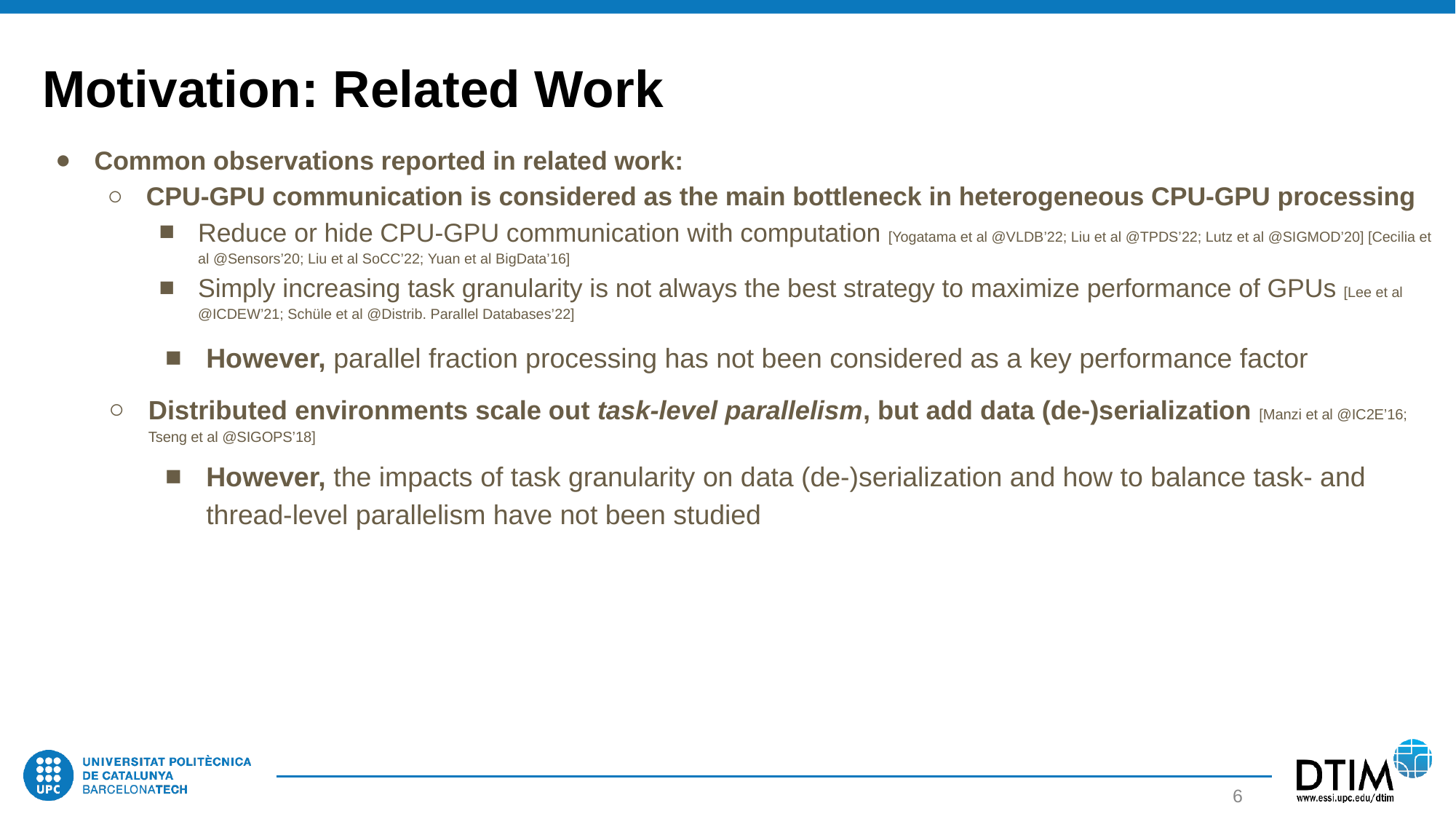

Motivation: Related Work
Common observations reported in related work:
CPU-GPU communication is considered as the main bottleneck in heterogeneous CPU-GPU processing
Reduce or hide CPU-GPU communication with computation [Yogatama et al @VLDB’22; Liu et al @TPDS’22; Lutz et al @SIGMOD’20] [Cecilia et al @Sensors’20; Liu et al SoCC’22; Yuan et al BigData’16]
Simply increasing task granularity is not always the best strategy to maximize performance of GPUs [Lee et al @ICDEW’21; Schüle et al @Distrib. Parallel Databases’22]
However, parallel fraction processing has not been considered as a key performance factor
Distributed environments scale out task-level parallelism, but add data (de-)serialization [Manzi et al @IC2E’16; Tseng et al @SIGOPS’18]
However, the impacts of task granularity on data (de-)serialization and how to balance task- and thread-level parallelism have not been studied
6